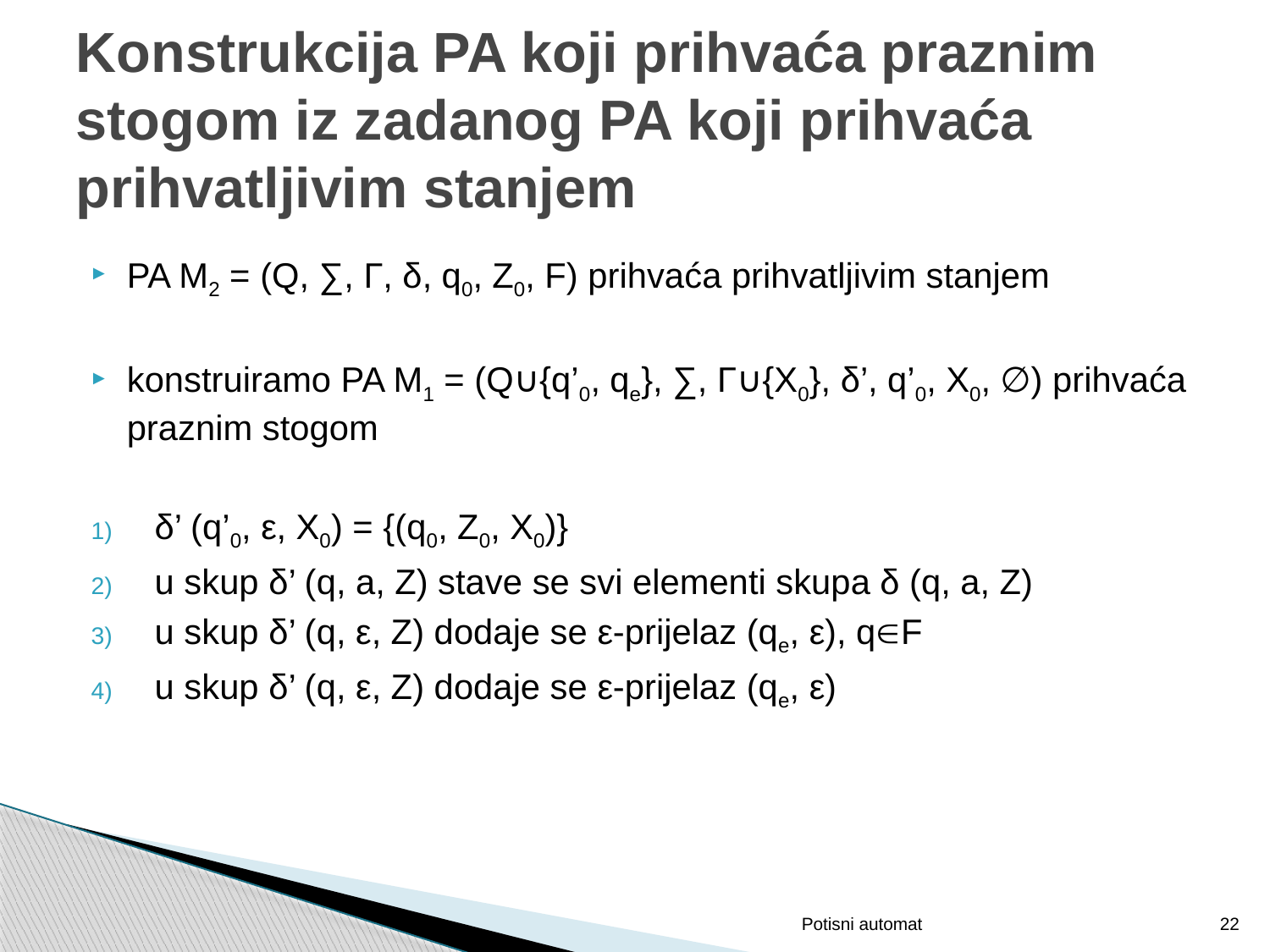

# Konstrukcija PA koji prihvaća praznim stogom iz zadanog PA koji prihvaća prihvatljivim stanjem

PA M2 = (Q, ∑, Γ, δ, q0, Z0, F) prihvaća prihvatljivim stanjem

konstruiramo PA M1 = (Q∪{q’0, qe}, ∑, Γ∪{X0}, δ’, q’0, X0, ∅) prihvaća praznim stogom

δ’ (q’0, ε, X0) = {(q0, Z0, X0)}
u skup δ’ (q, a, Z) stave se svi elementi skupa δ (q, a, Z)
u skup δ’ (q, ε, Z) dodaje se ε-prijelaz (qe, ε), q∈F
u skup δ’ (q, ε, Z) dodaje se ε-prijelaz (qe, ε)
Potisni automat
22